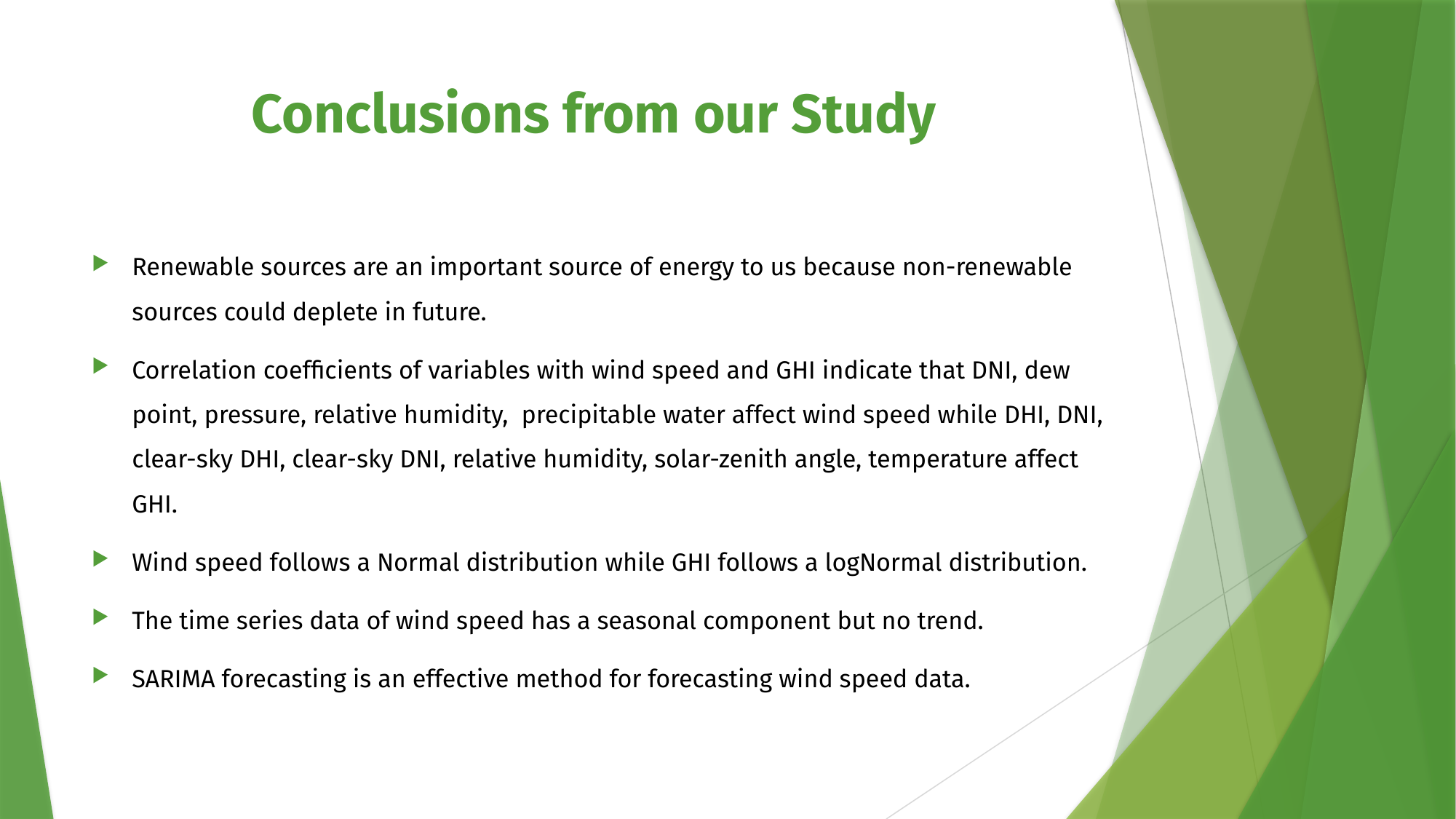

# Conclusions from our Study
Renewable sources are an important source of energy to us because non-renewable sources could deplete in future.
Correlation coefficients of variables with wind speed and GHI indicate that DNI, dew point, pressure, relative humidity,  precipitable water affect wind speed while DHI, DNI, clear-sky DHI, clear-sky DNI, relative humidity, solar-zenith angle, temperature affect GHI.
Wind speed follows a Normal distribution while GHI follows a logNormal distribution.
The time series data of wind speed has a seasonal component but no trend.
SARIMA forecasting is an effective method for forecasting wind speed data.